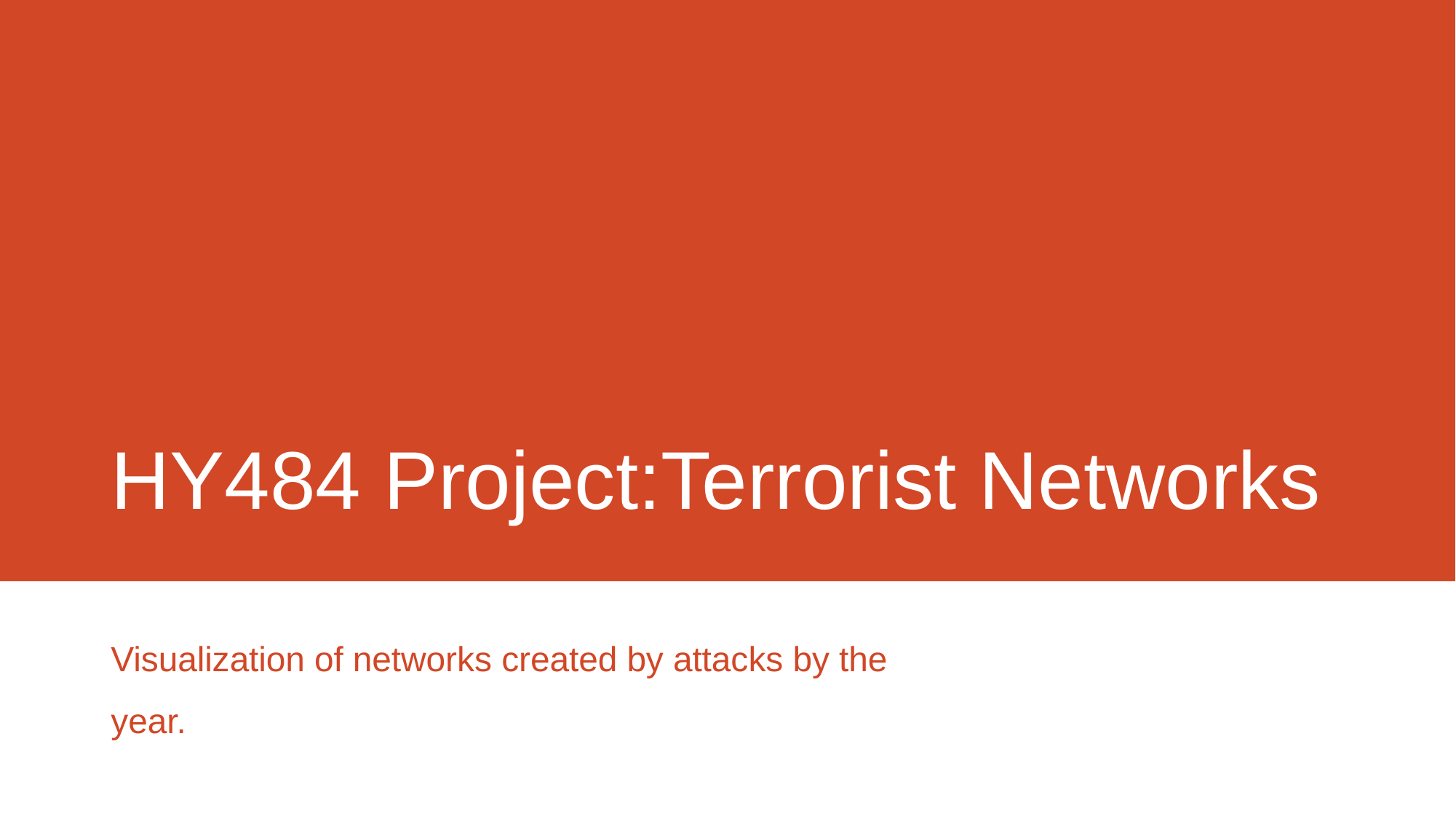

# HY484 Project:Terrorist Networks
Visualization of networks created by attacks by the year.